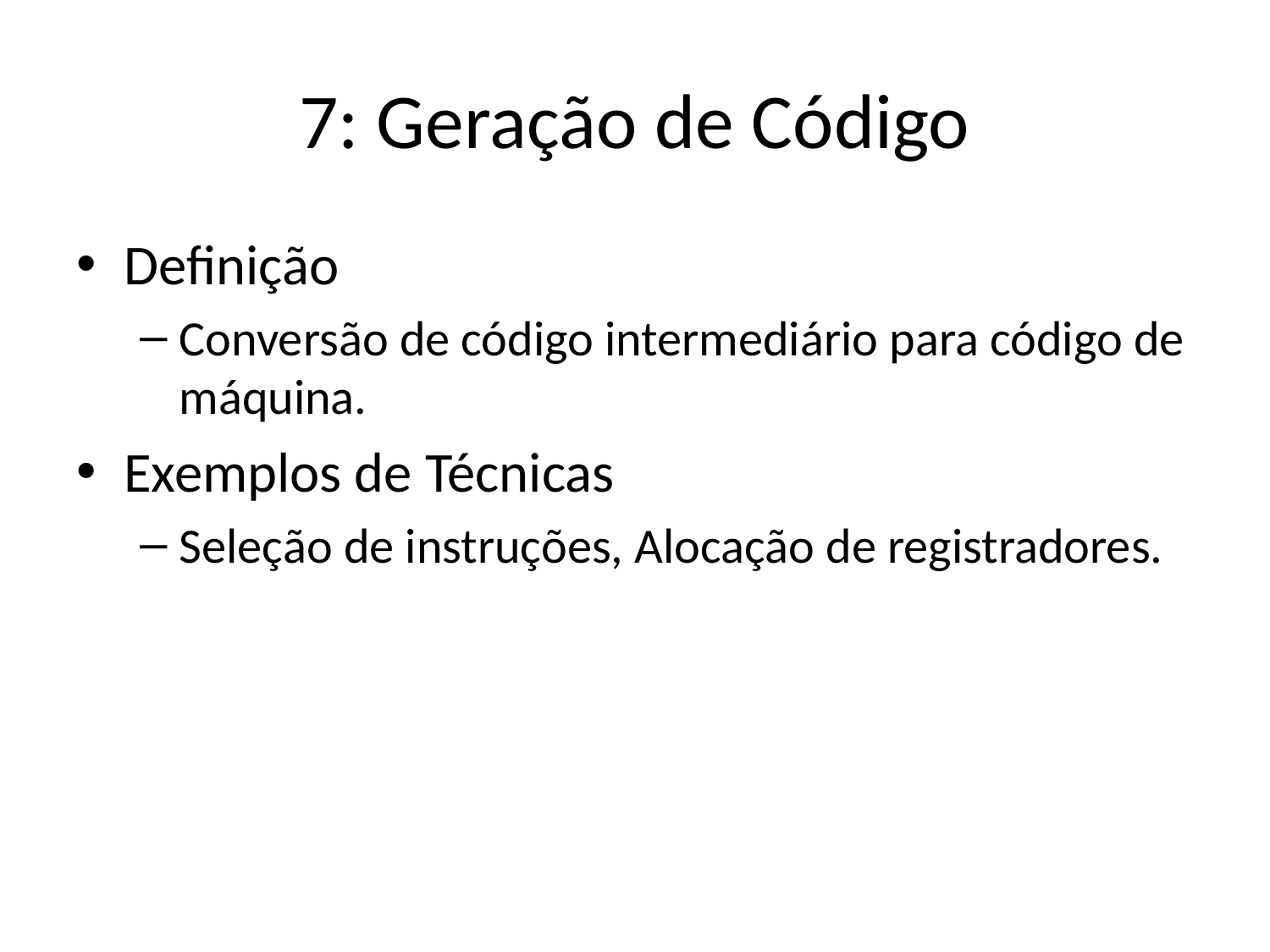

# 7: Geração de Código
Definição
Conversão de código intermediário para código de máquina.
Exemplos de Técnicas
Seleção de instruções, Alocação de registradores.